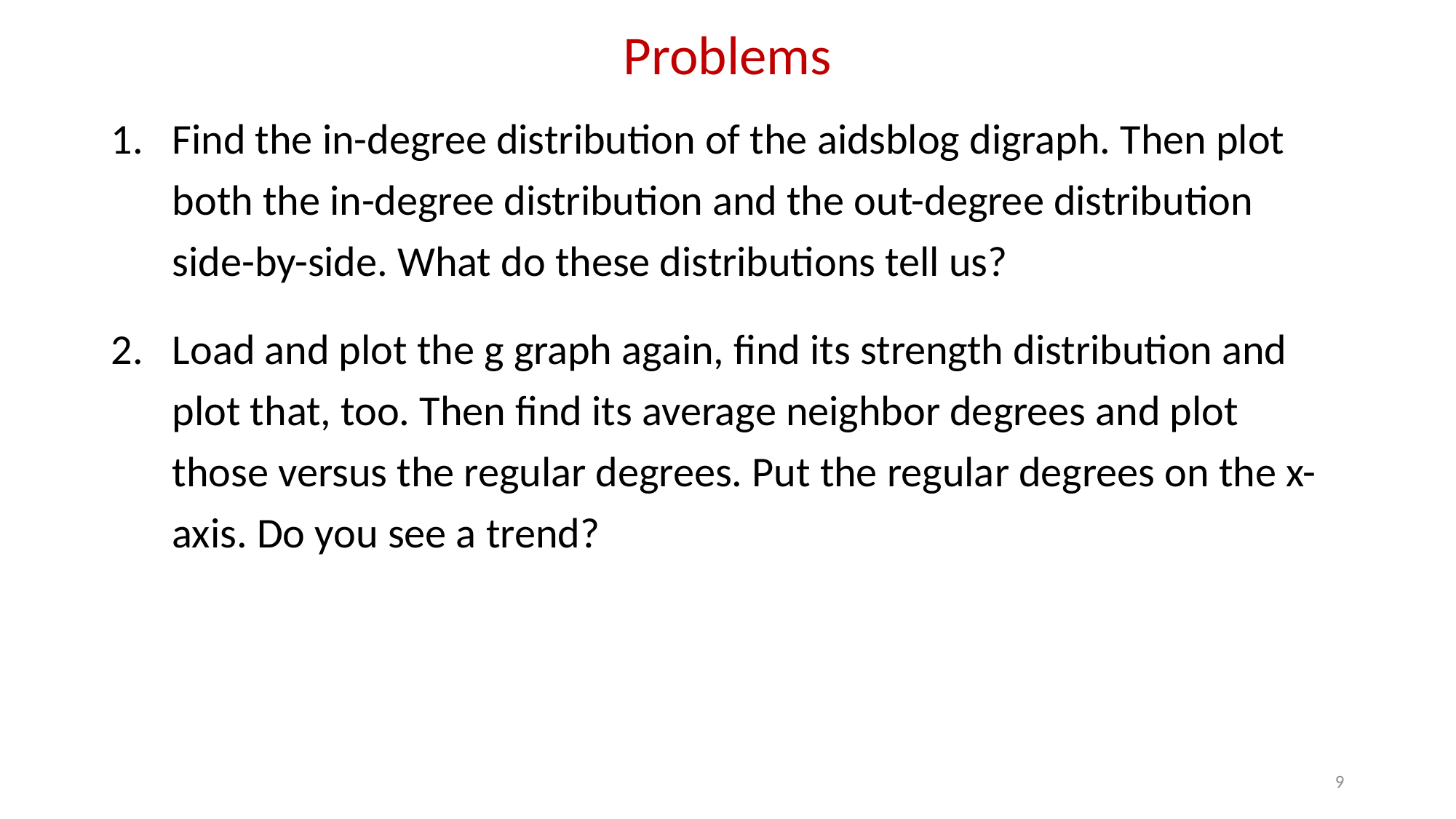

# Problems
Find the in-degree distribution of the aidsblog digraph. Then plot both the in-degree distribution and the out-degree distribution side-by-side. What do these distributions tell us?
Load and plot the g graph again, find its strength distribution and plot that, too. Then find its average neighbor degrees and plot those versus the regular degrees. Put the regular degrees on the x-axis. Do you see a trend?

9